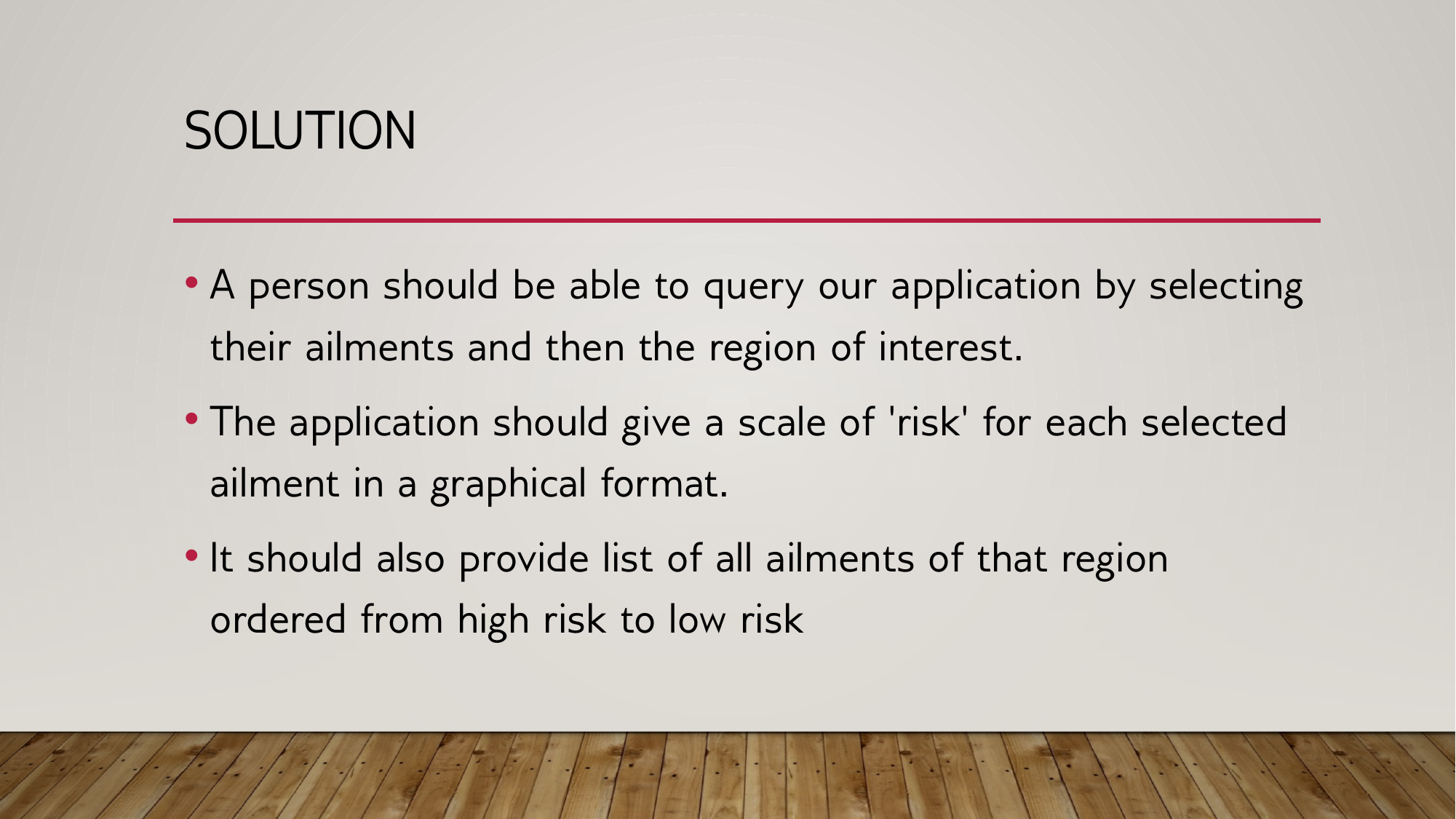

# solution
A person should be able to query our application by selecting their ailments and then the region of interest.
The application should give a scale of 'risk' for each selected ailment in a graphical format.
It should also provide list of all ailments of that region ordered from high risk to low risk